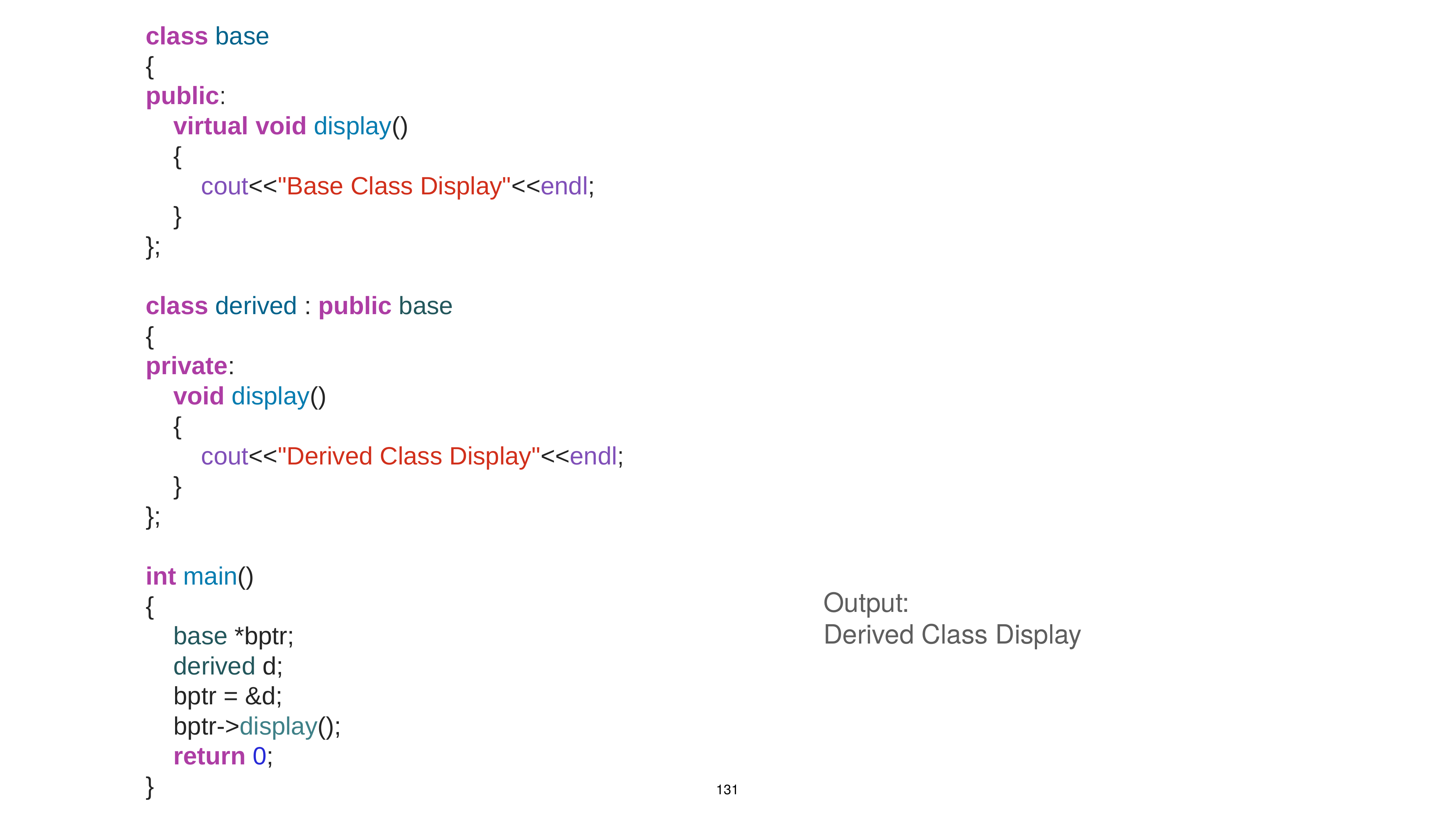

class base
{
public:
    virtual void display()
    {
        cout<<"Base Class Display"<<endl;
    }
};

class derived : public base
{
private:
    void display()
    {
        cout<<"Derived Class Display"<<endl;
    }
};

int main()
{
    base *bptr;
    derived d;
    bptr = &d;
    bptr->display();
    return 0;
}
Output:
Derived Class Display
131